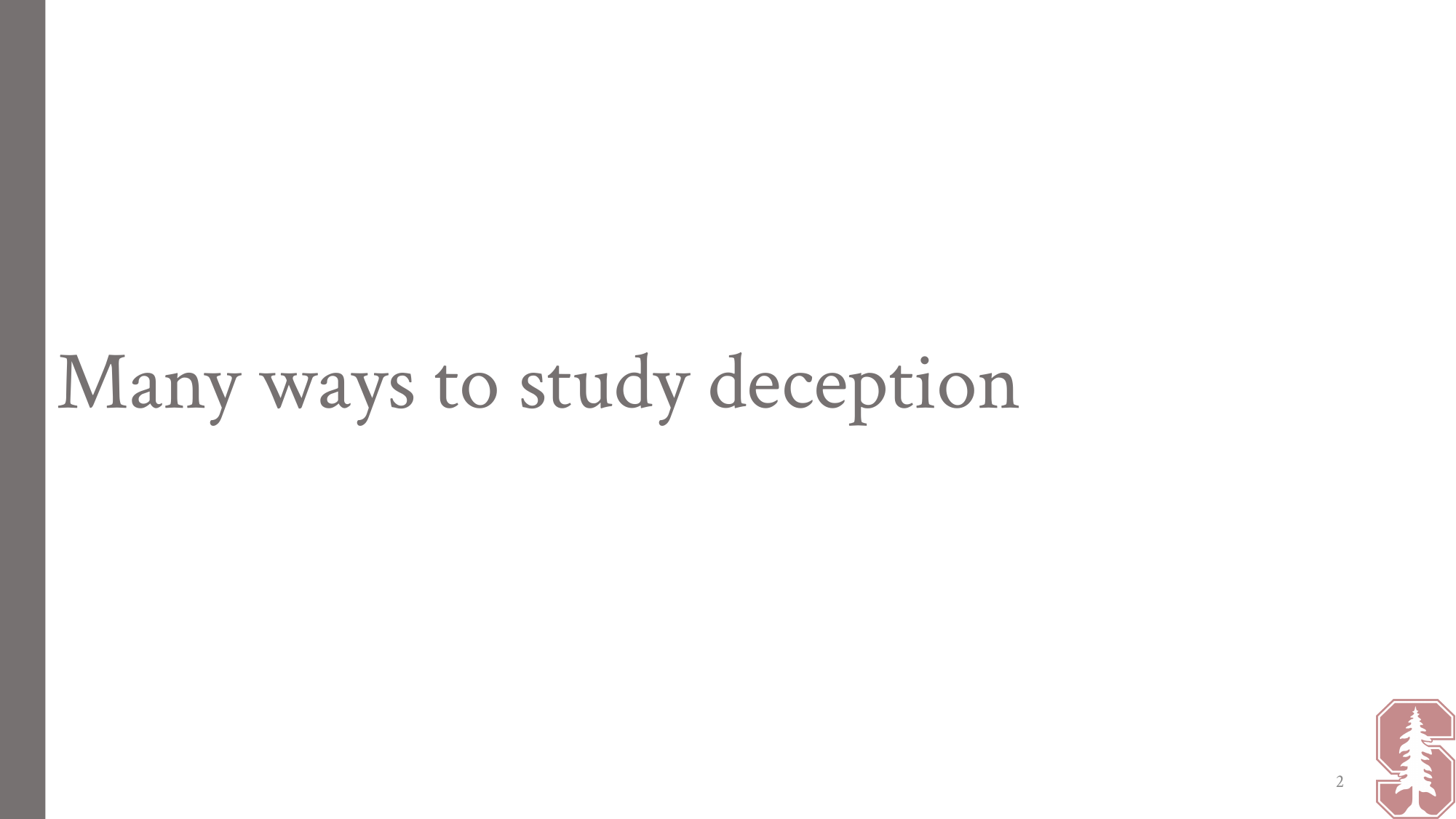

# Many ways to study deception
2